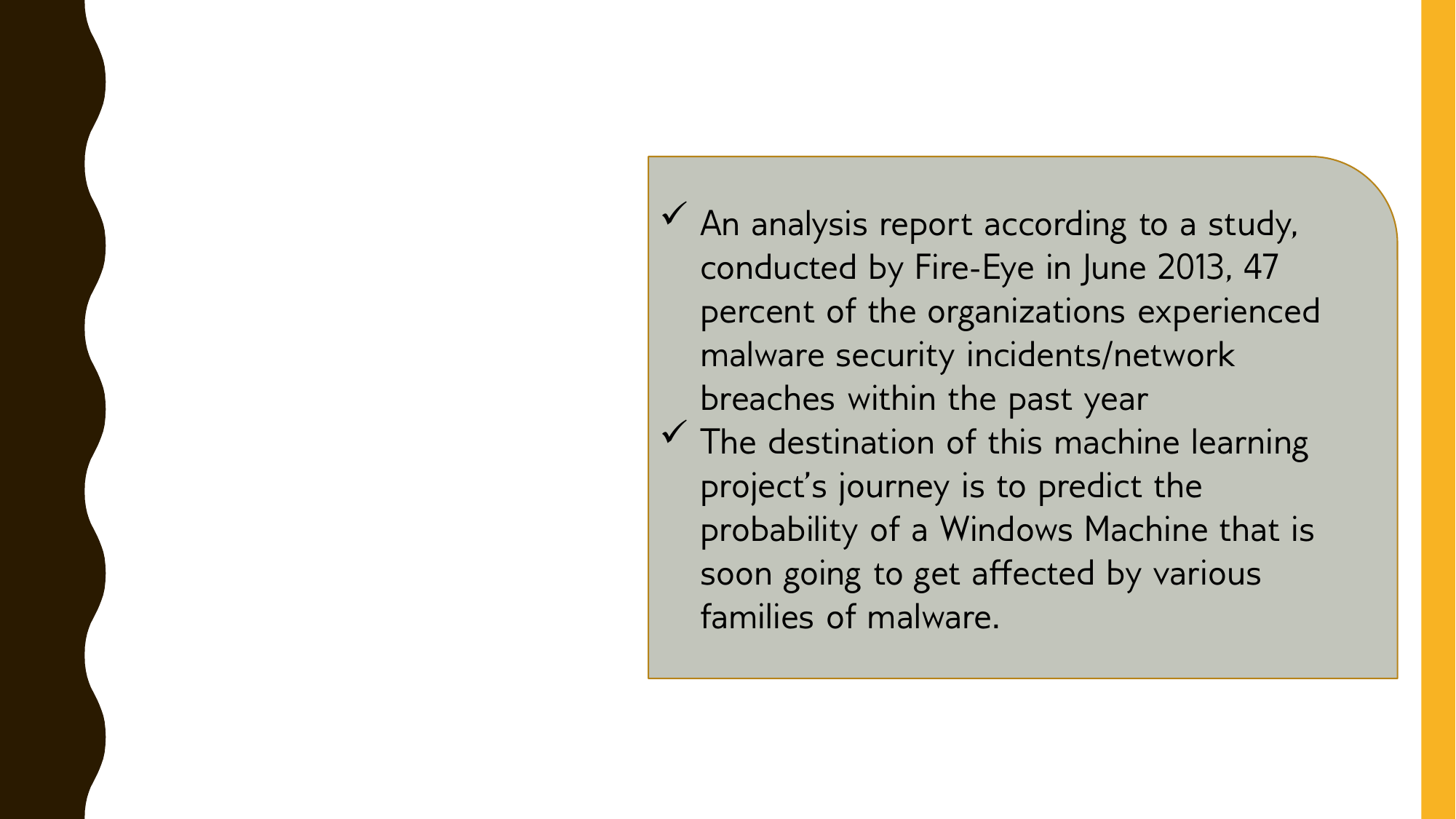

# Introduction
An analysis report according to a study, conducted by Fire-Eye in June 2013, 47 percent of the organizations experienced malware security incidents/network breaches within the past year
The destination of this machine learning project’s journey is to predict the probability of a Windows Machine that is soon going to get affected by various families of malware.